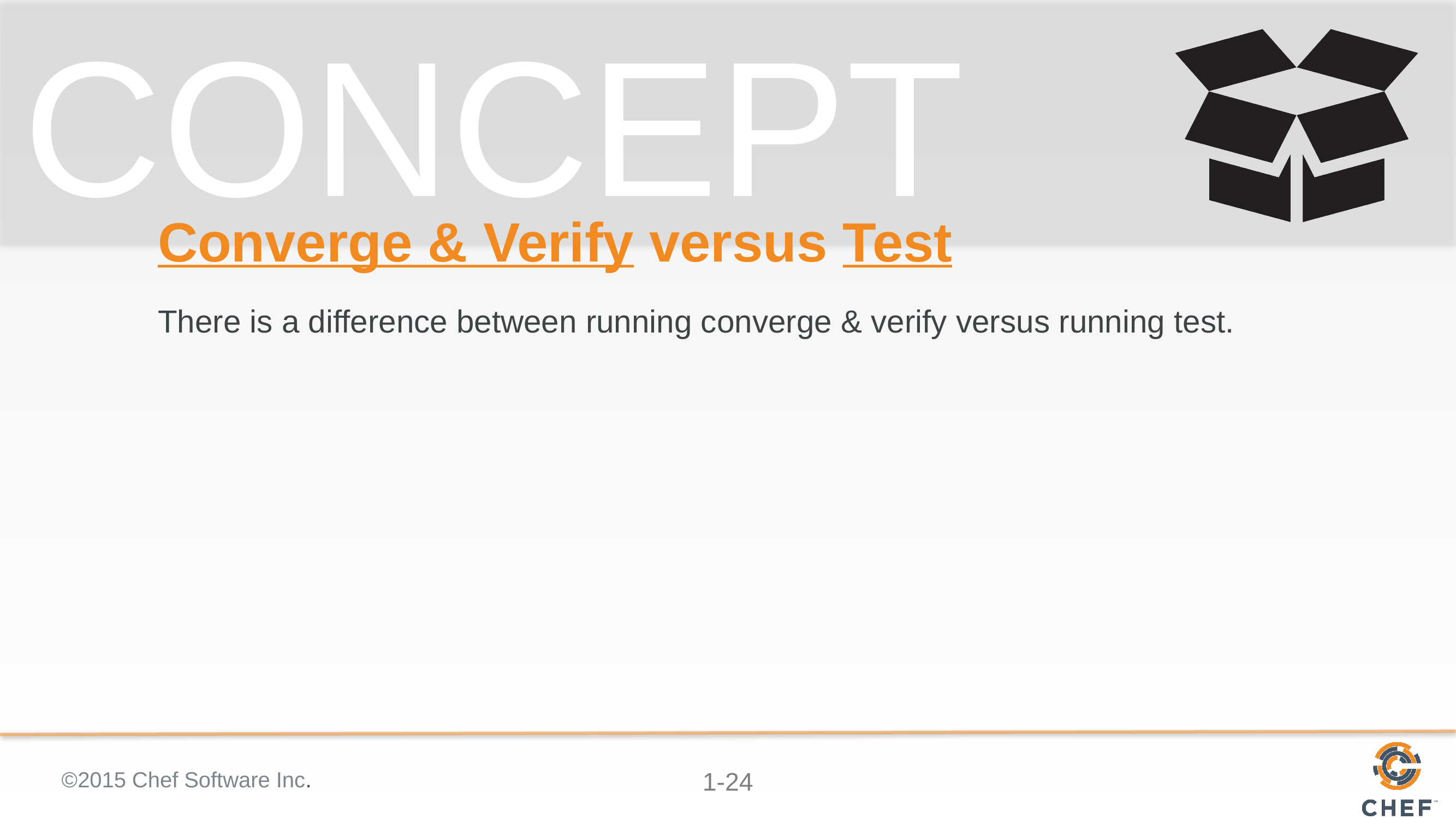

# Converge & Verify versus Test
There is a difference between running converge & verify versus running test.